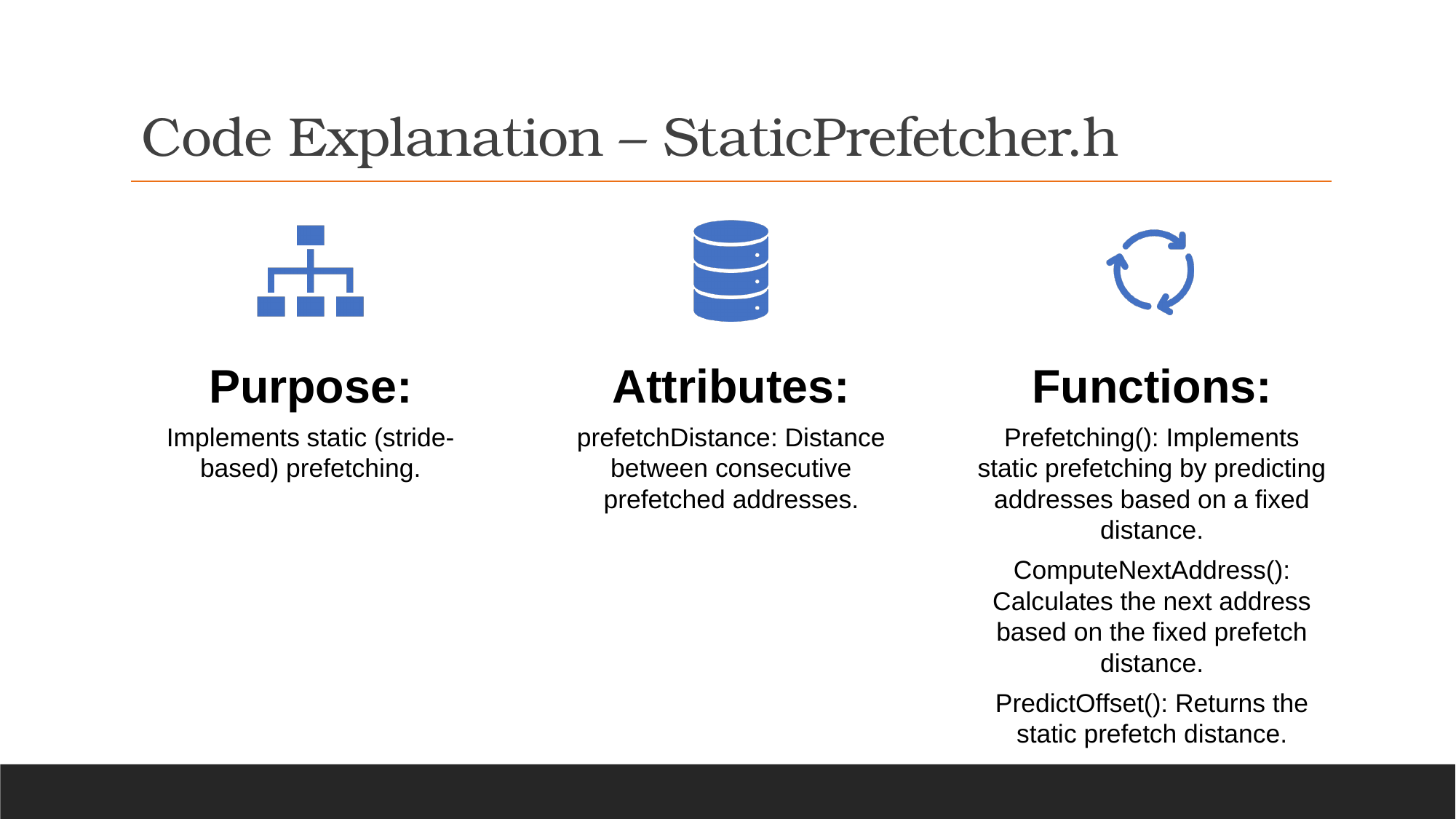

Code Explanation – StaticPrefetcher.h
Purpose:
Implements static (stride-based) prefetching.
Attributes:
prefetchDistance: Distance between consecutive prefetched addresses.
Functions:
Prefetching(): Implements static prefetching by predicting addresses based on a fixed distance.
ComputeNextAddress(): Calculates the next address based on the fixed prefetch distance.
PredictOffset(): Returns the static prefetch distance.